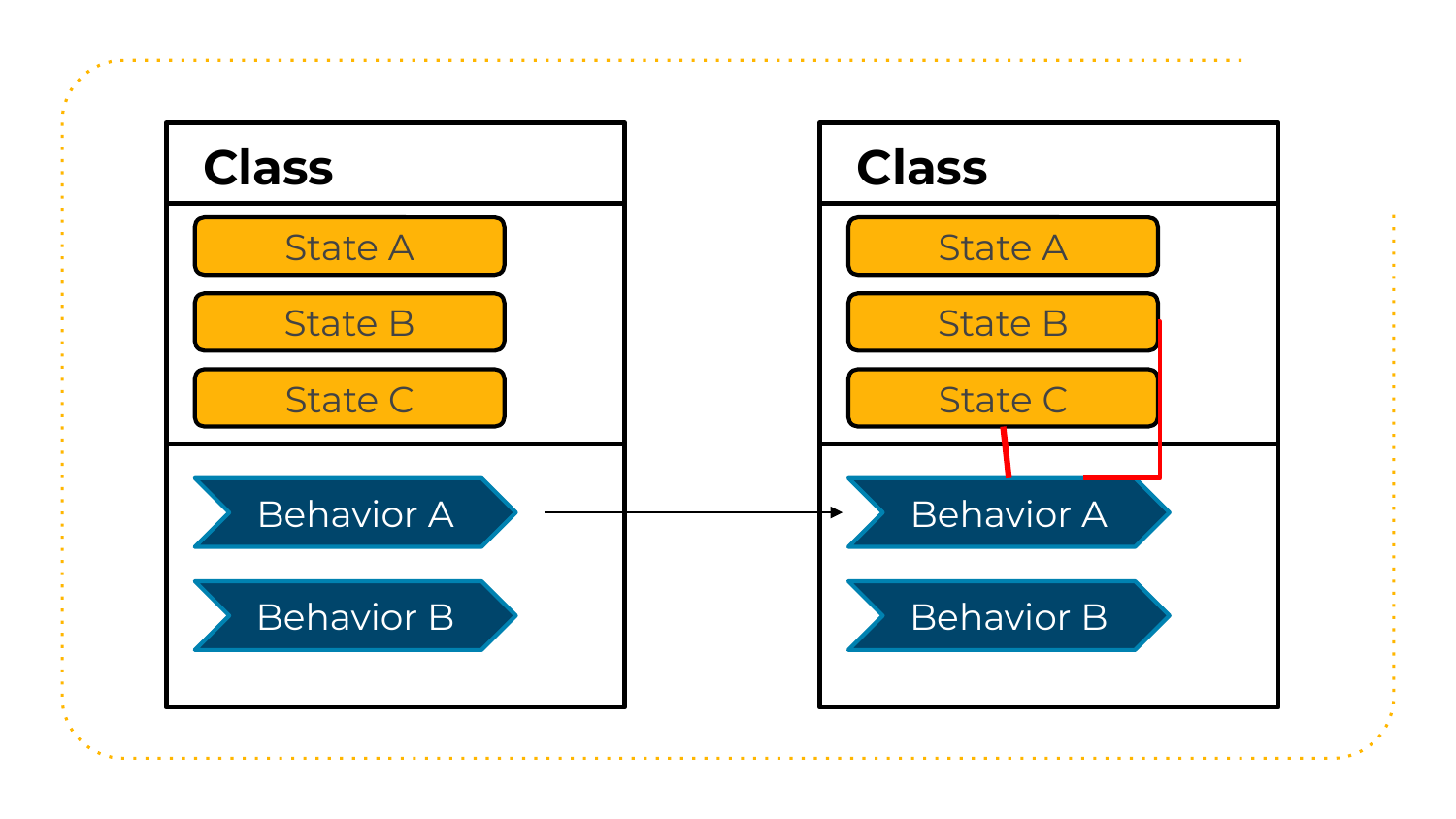

Class
State A
State B
State C
Behavior A
Behavior B

Class
State A
State B
State C
Behavior A
Behavior B